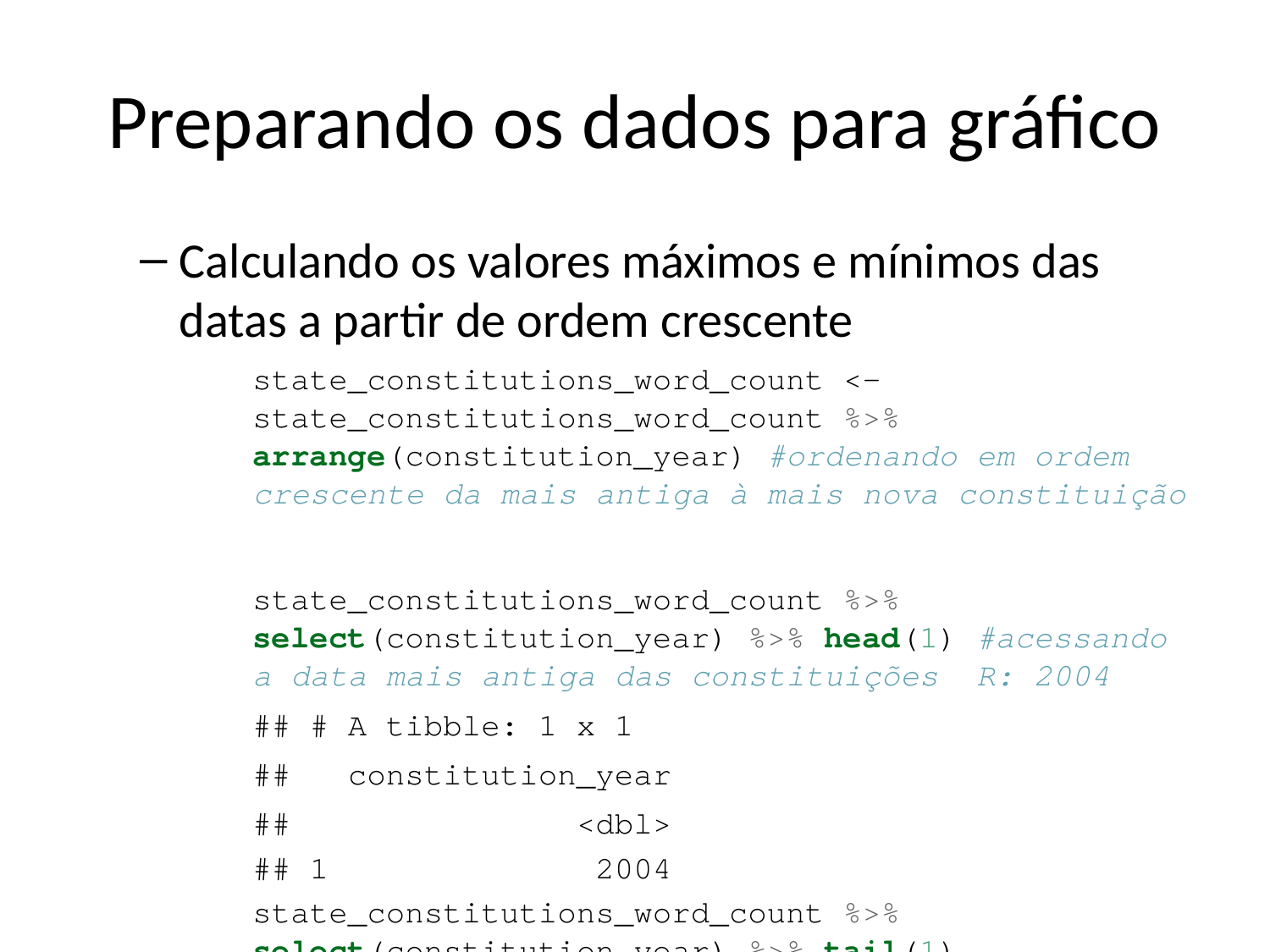

# Preparando os dados para gráfico
Calculando os valores máximos e mínimos das datas a partir de ordem crescente
state_constitutions_word_count <- state_constitutions_word_count %>% arrange(constitution_year) #ordenando em ordem crescente da mais antiga à mais nova constituição
state_constitutions_word_count %>% select(constitution_year) %>% head(1) #acessando a data mais antiga das constituições  R: 2004
## # A tibble: 1 x 1
##   constitution_year
##               <dbl>
## 1              2004
state_constitutions_word_count %>% select(constitution_year) %>% tail(1)
## # A tibble: 1 x 1
##   constitution_year
##               <dbl>
## 1              2017
#acessando a data mais recenteas constituições R: 2017